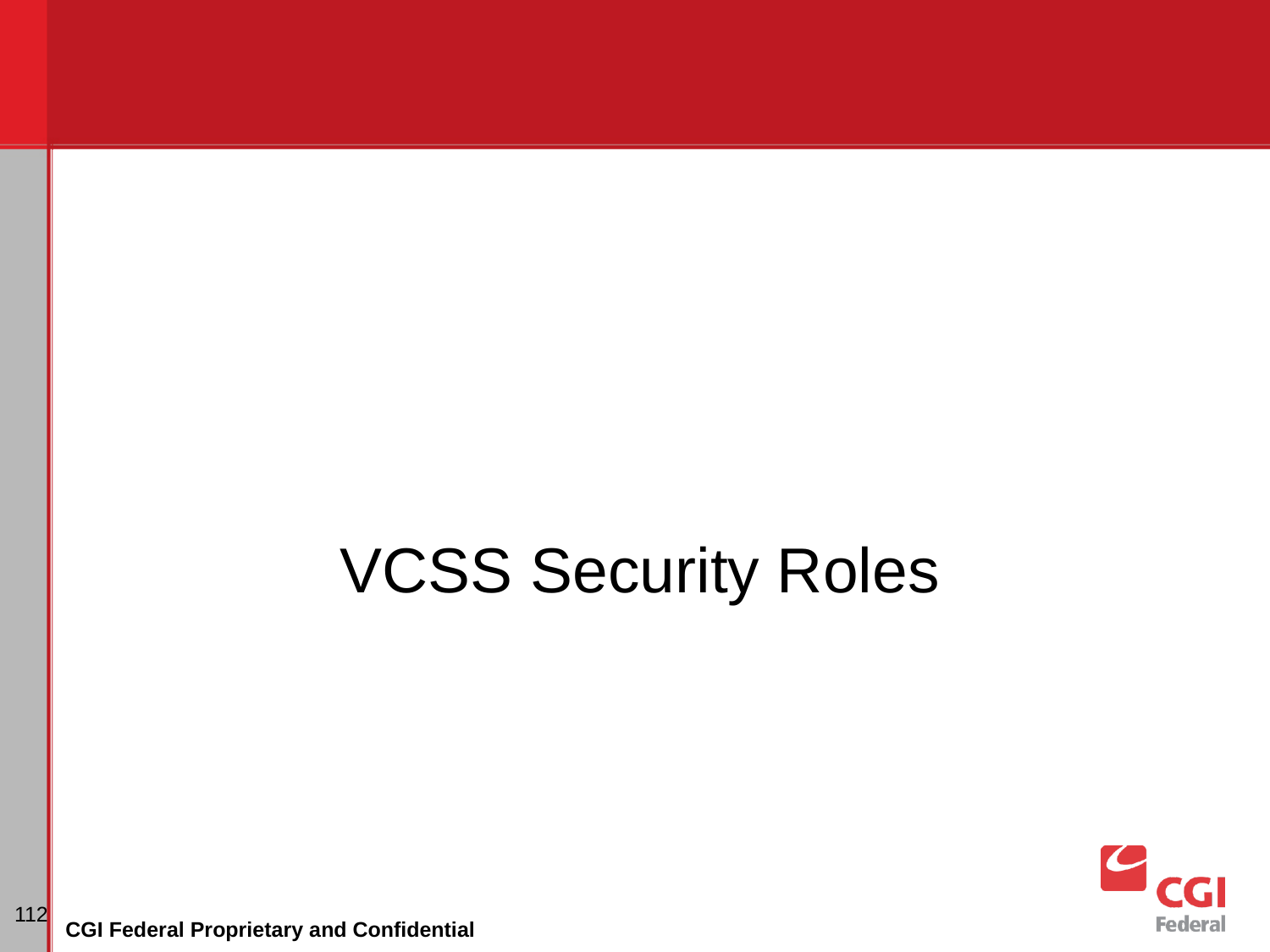

VCSS Security Roles
# Dunning
112
CGI Federal Proprietary and Confidential